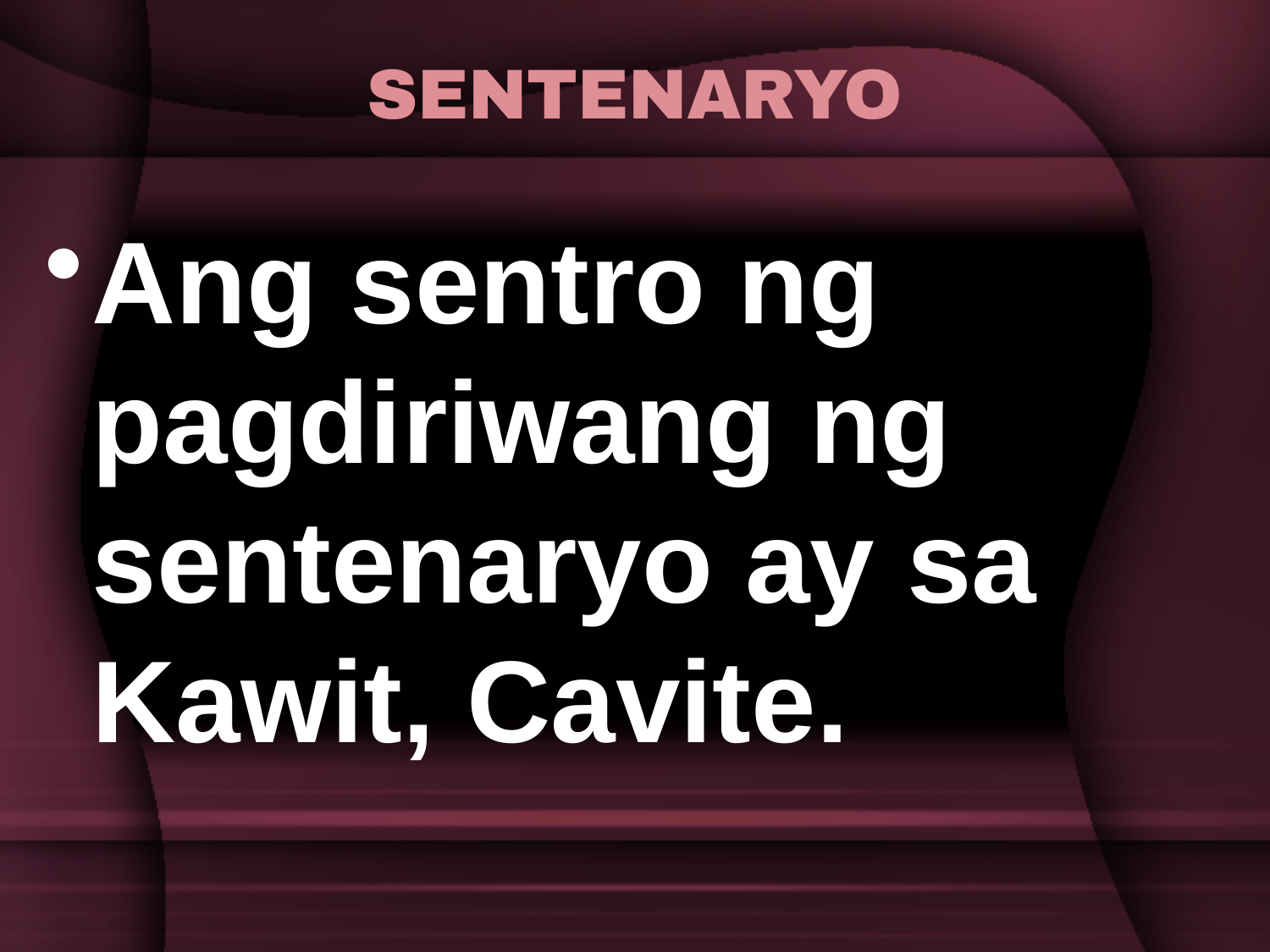

# SENTENARYO
Ang sentro ng pagdiriwang ng sentenaryo ay sa Kawit, Cavite.